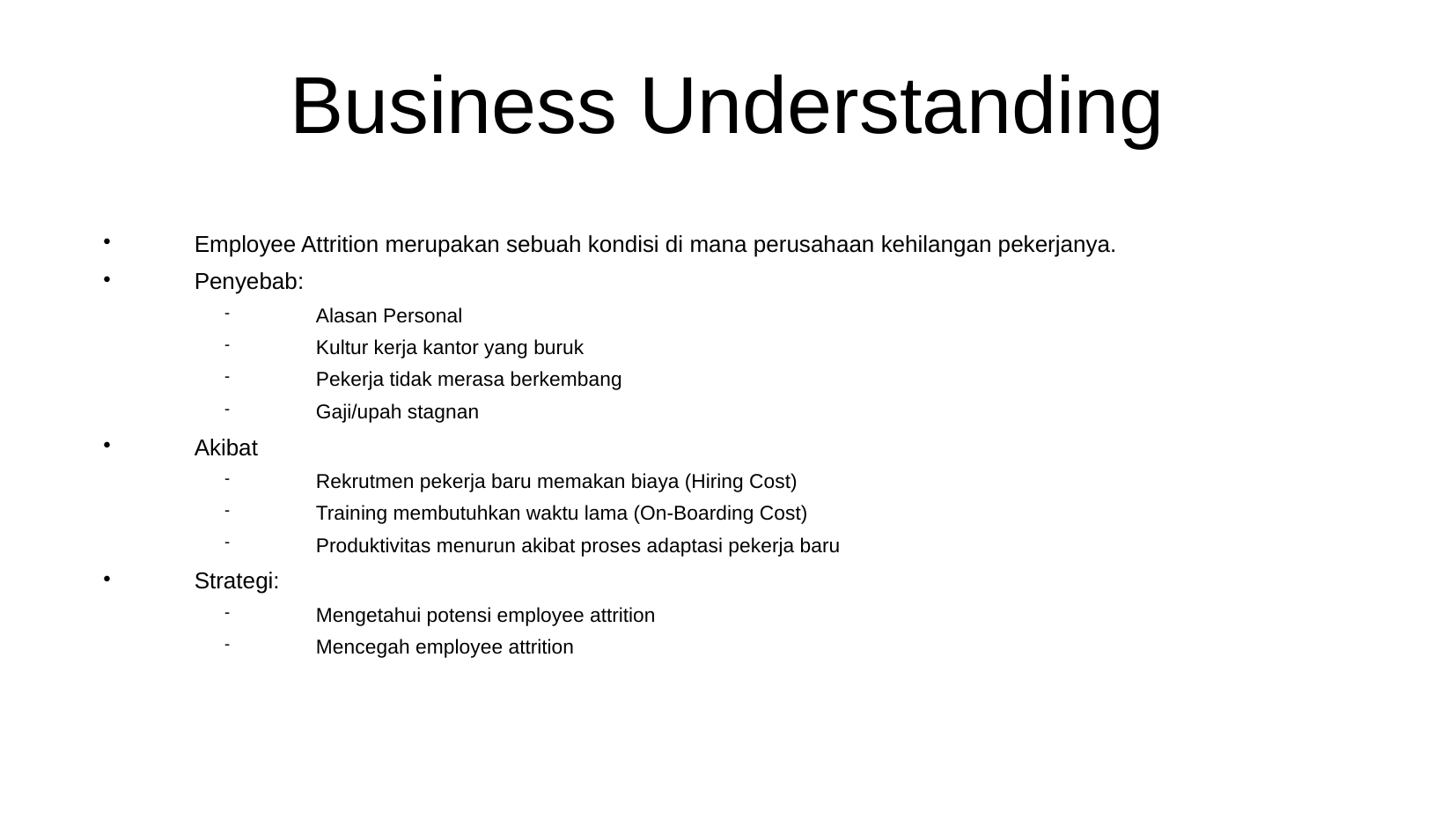

Business Understanding

Employee Attrition merupakan sebuah kondisi di mana perusahaan kehilangan pekerjanya.
Penyebab:
Alasan Personal
Kultur kerja kantor yang buruk
Pekerja tidak merasa berkembang
Gaji/upah stagnan
Akibat
Rekrutmen pekerja baru memakan biaya (Hiring Cost)
Training membutuhkan waktu lama (On-Boarding Cost)
Produktivitas menurun akibat proses adaptasi pekerja baru
Strategi:
Mengetahui potensi employee attrition
Mencegah employee attrition